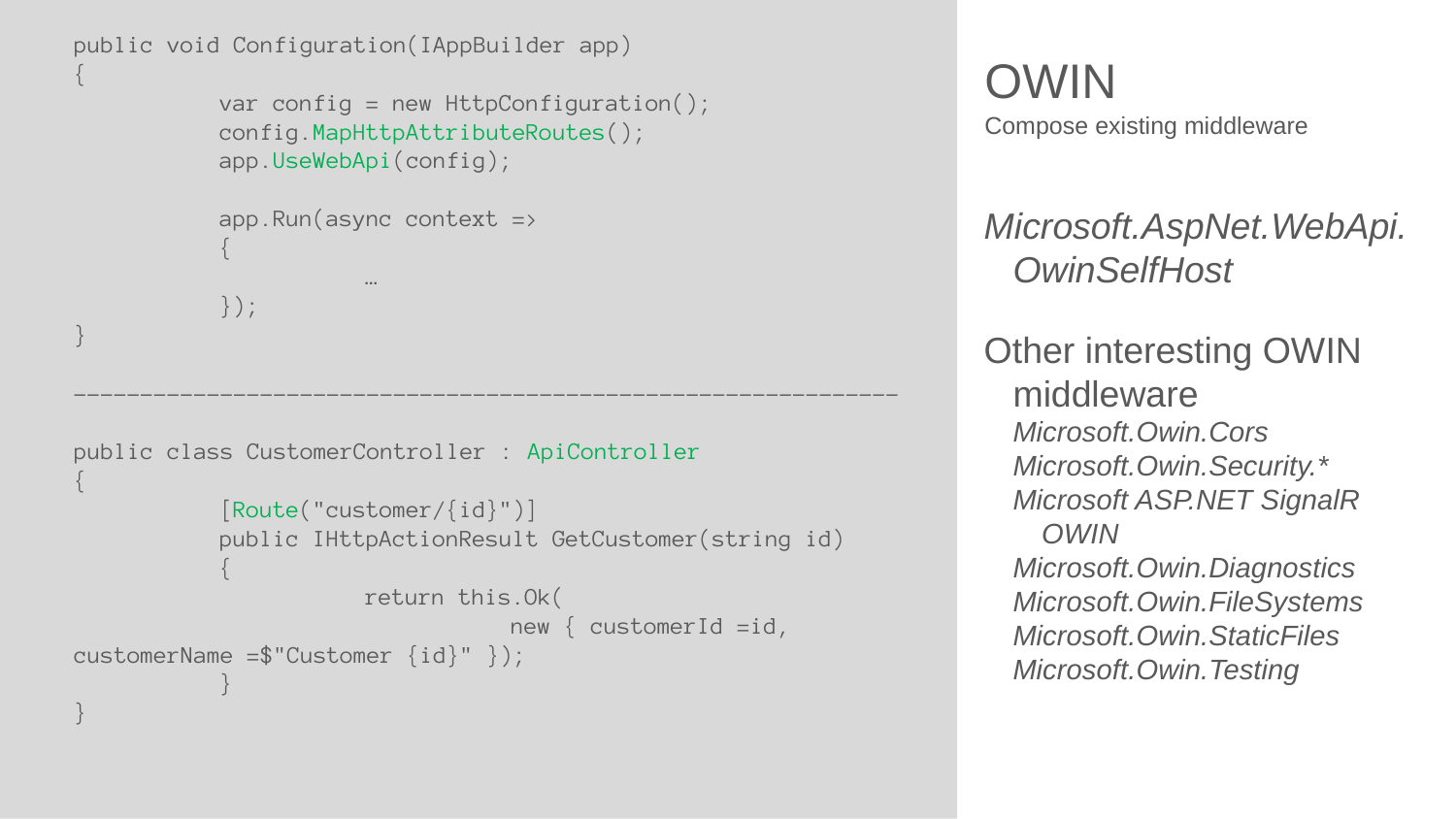

public void Configuration(IAppBuilder app)
{
	var config = new HttpConfiguration();
	config.MapHttpAttributeRoutes();
	app.UseWebApi(config);

	app.Run(async context =>
	{
		…
	});
}

--------------------------------------------------------------

public class CustomerController : ApiController
{
	[Route("customer/{id}")]
	public IHttpActionResult GetCustomer(string id)
	{
		return this.Ok(
			new { customerId =id, customerName =$"Customer {id}" });
	}
}
# OWIN
Compose existing middleware
Microsoft.AspNet.WebApi.OwinSelfHost
Other interesting OWIN middleware
Microsoft.Owin.Cors
Microsoft.Owin.Security.*
Microsoft ASP.NET SignalR OWIN
Microsoft.Owin.Diagnostics
Microsoft.Owin.FileSystems
Microsoft.Owin.StaticFiles
Microsoft.Owin.Testing